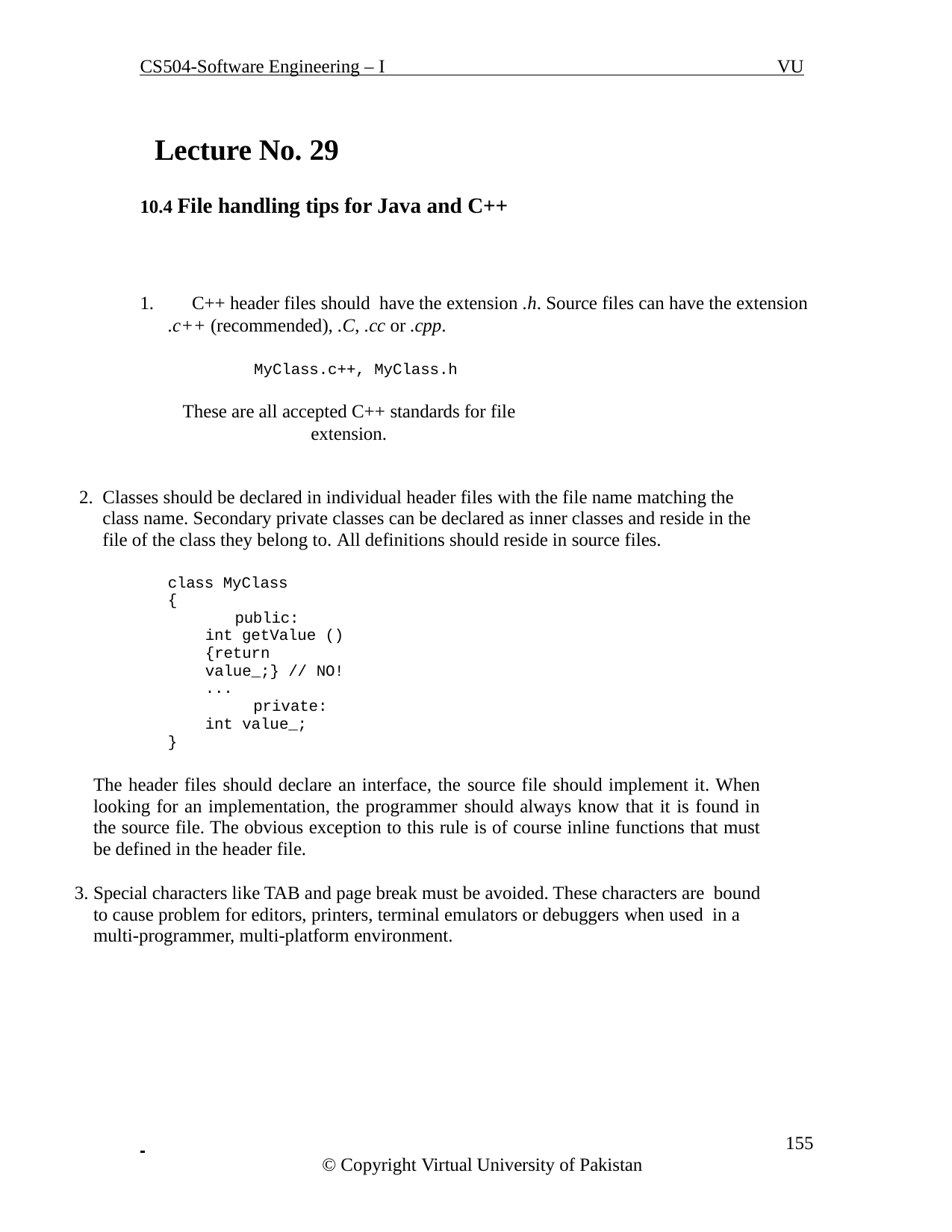

CS504-Software Engineering – I
VU

Lecture No. 29
10.4 File handling tips for Java and C++
1.        C++ header files should  have the extension .h. Source files can have the extension
.c++ (recommended), .C, .cc or .cpp.

MyClass.c++, MyClass.h

These are all accepted C++ standards for file extension.
Classes should be declared in individual header files with the file name matching the  class name. Secondary private classes can be declared as inner classes and reside in the  file of the class they belong to. All definitions should reside in source files.

class MyClass
{
public:
int getValue () {return value_;} // NO!
...
private:
int value_;
}

The header files should declare an interface, the source file should implement it. When  looking for an implementation, the programmer should always know that it is found in  the source file. The obvious exception to this rule is of course inline functions that must  be defined in the header file.

Special characters like TAB and page break must be avoided. These characters are  bound to cause problem for editors, printers, terminal emulators or debuggers when used  in a multi-programmer, multi-platform environment.
 	155
© Copyright Virtual University of Pakistan